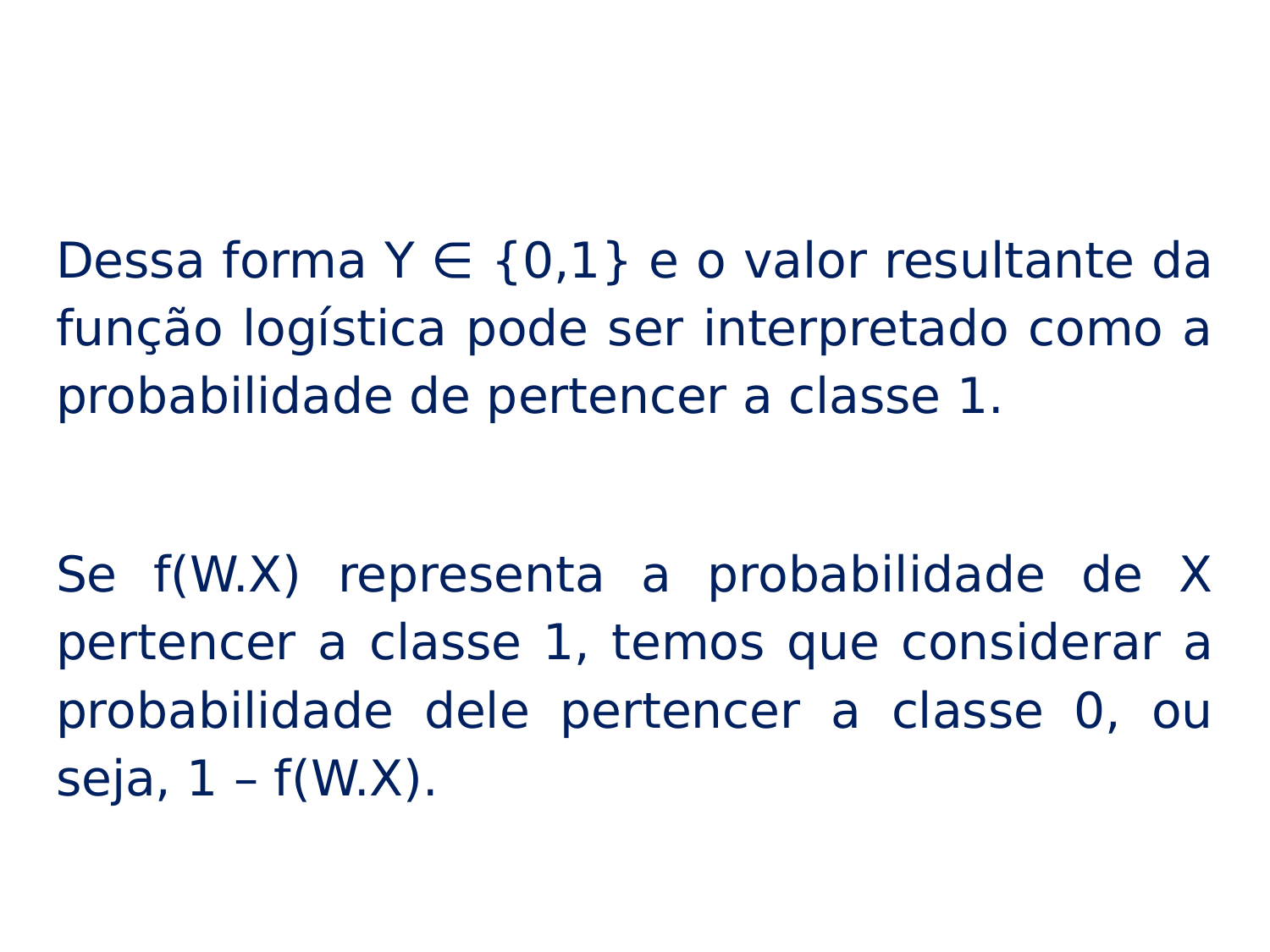

# Regressão Logística
Dessa forma Y ∈ {0,1} e o valor resultante da função logística pode ser interpretado como a probabilidade de pertencer a classe 1.

Se f(W.X) representa a probabilidade de X pertencer a classe 1, temos que considerar a probabilidade dele pertencer a classe 0, ou seja, 1 – f(W.X).